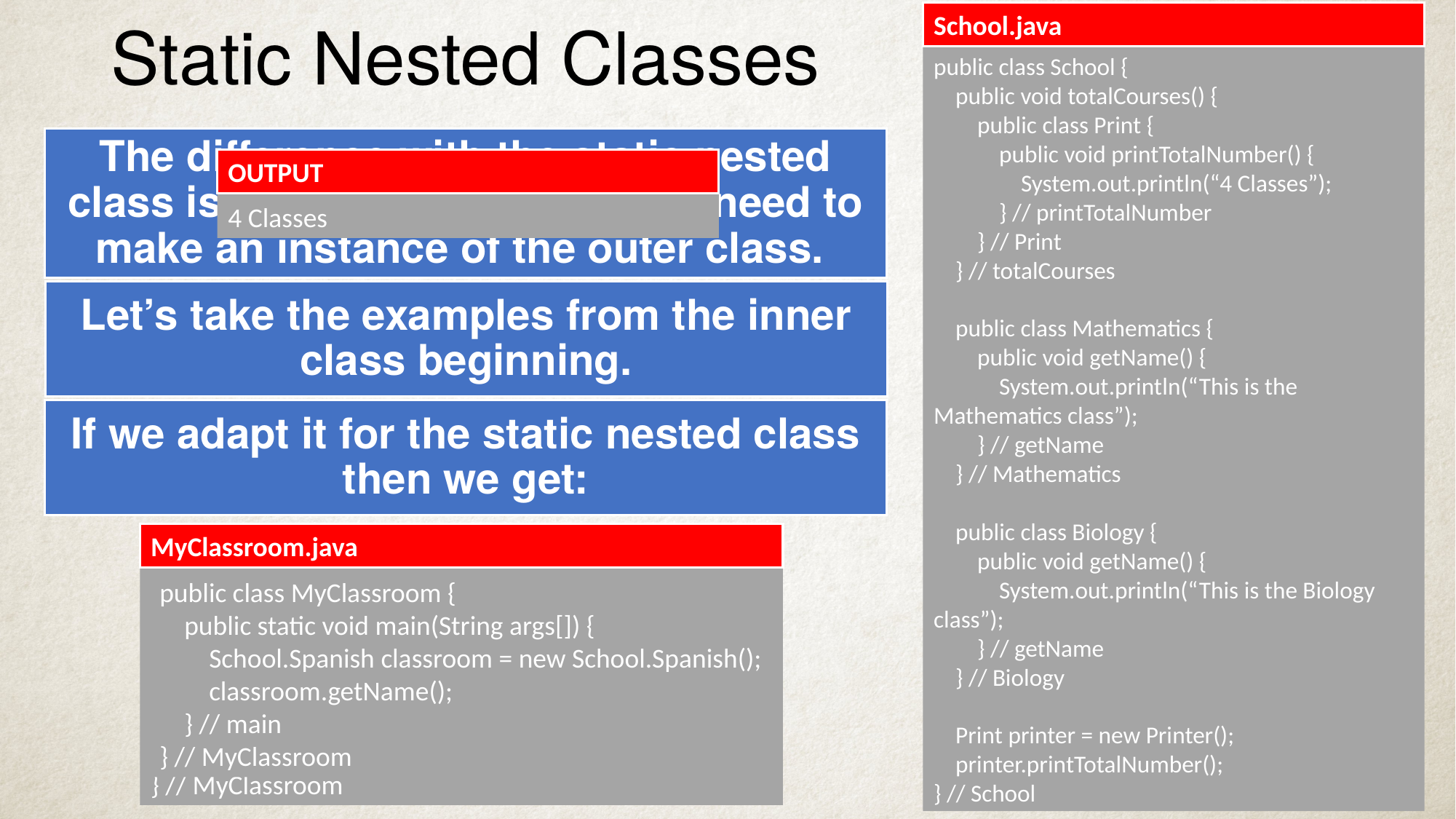

# Static Nested Classes
School.java
public class School {
    public void totalCourses() {
        public class Print {
            public void printTotalNumber() {
                System.out.println(“4 Classes”);
            } // printTotalNumber
        } // Print
    } // totalCourses

    public class Mathematics {
        public void getName() {
            System.out.println(“This is the                Mathematics class”);
        } // getName
    } // Mathematics

    public class Biology {
        public void getName() {
            System.out.println(“This is the Biology class”);
        } // getName
    } // Biology

    Print printer = new Printer();
    printer.printTotalNumber();
} // School
The difference with the static nested class is the fact that you do not need to make an instance of the outer class.
OUTPUT
4 Classes
Let’s take the examples from the inner class beginning.
If we adapt it for the static nested class then we get:
MyClassroom.java
public class MyClassroom {
    public static void main(String args[]) {
        School school = new School();
        School.Spanish spanish = school.new Spanish();
        spanish.getName();
    } // main
} // MyClassroom
public class MyClassroom {
    public static void main(String args[]) {
        School.Spanish classroom = new School.Spanish();
        classroom.getName();
    } // main
} // MyClassroom